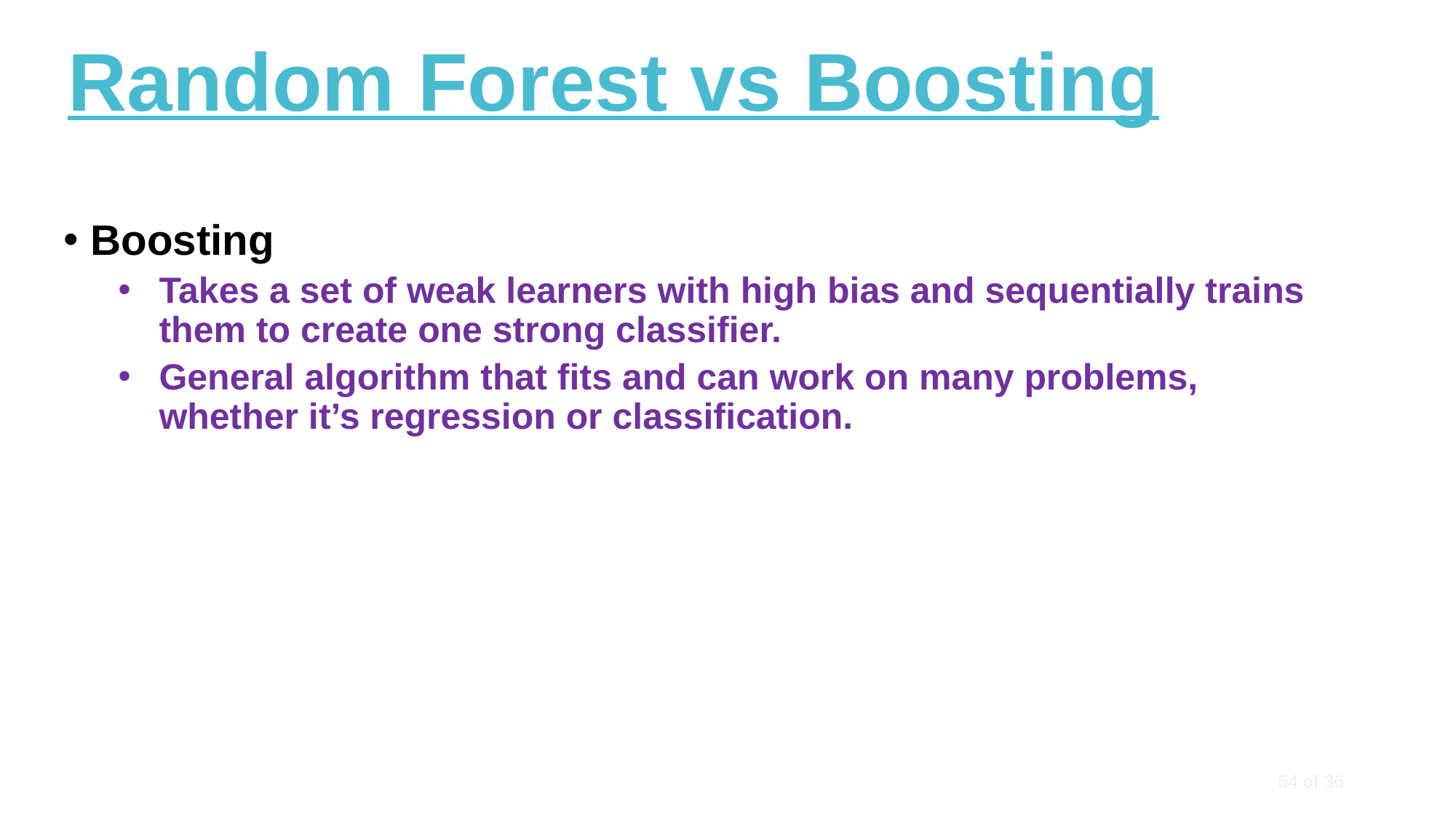

# Random Forest vs Boosting

Boosting
Takes a set of weak learners with high bias and sequentially trains
them to create one strong classifier.
General algorithm that fits and can work on many problems,
whether it’s regression or classification.

54